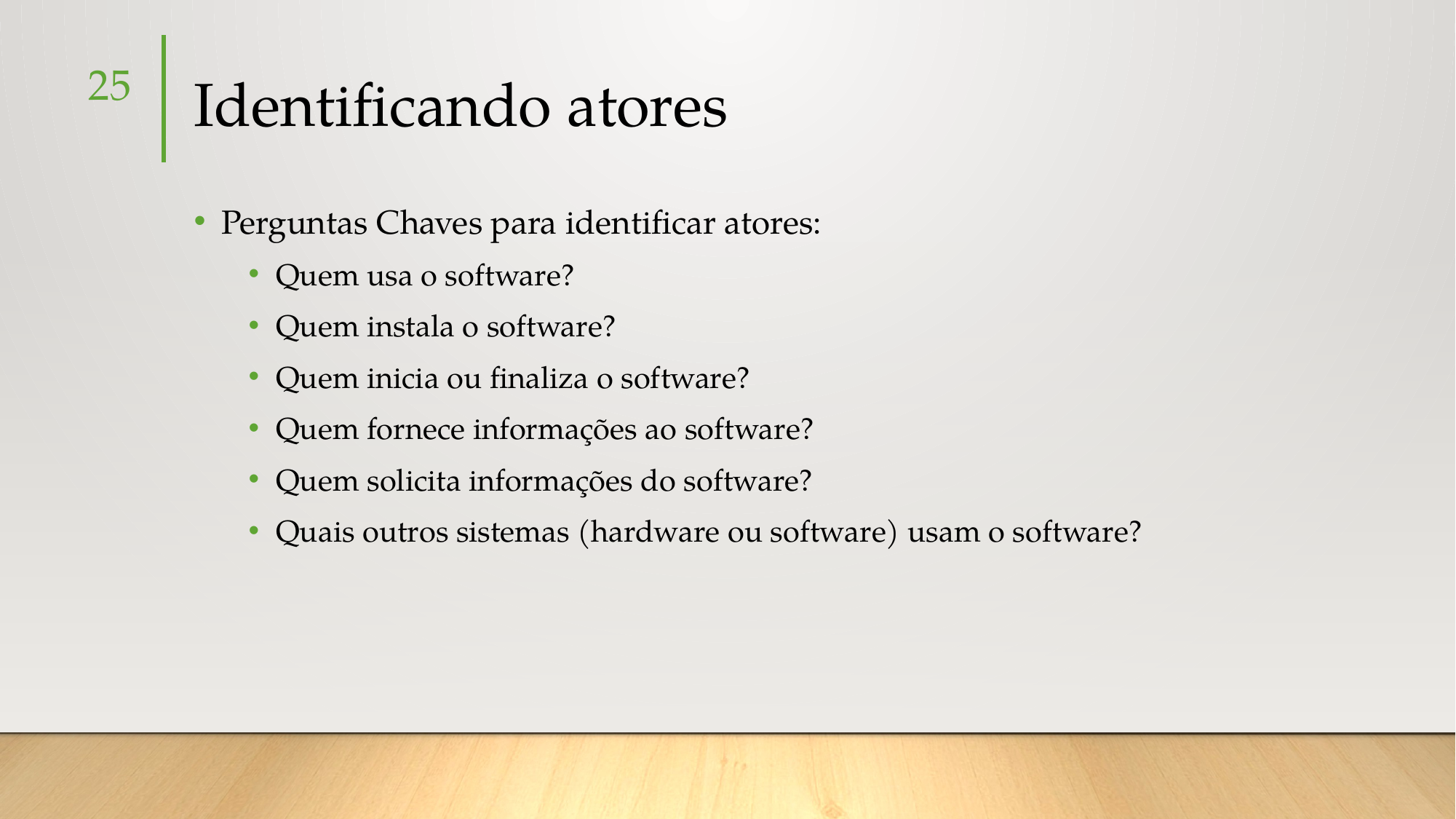

# Identificando atores
25
Perguntas Chaves para identificar atores:
Quem usa o software?
Quem instala o software?
Quem inicia ou finaliza o software?
Quem fornece informações ao software?
Quem solicita informações do software?
Quais outros sistemas (hardware ou software) usam o software?